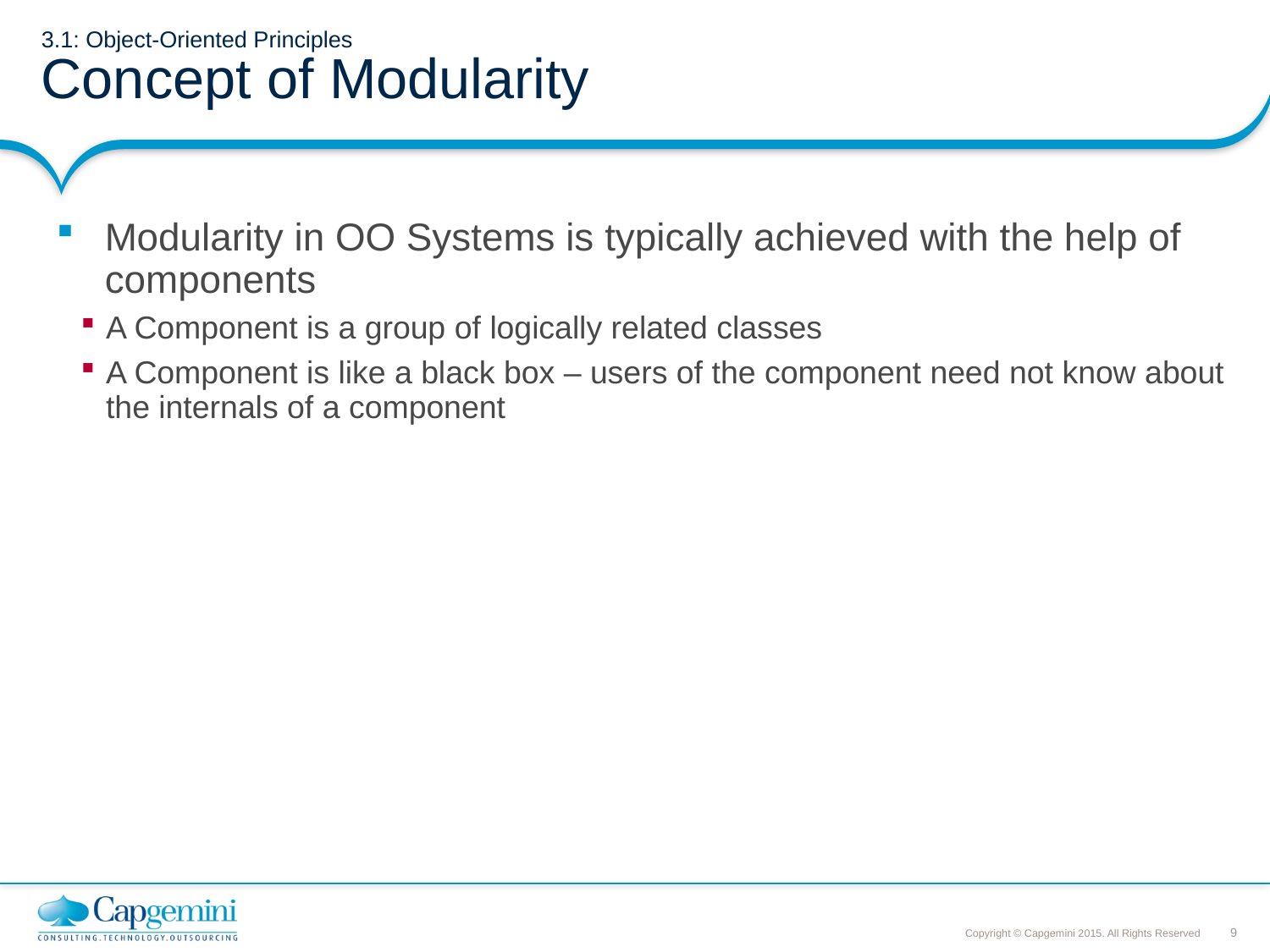

# 3.1: Object-Oriented Principles Concept of Modularity
Modularity in OO Systems is typically achieved with the help of components
A Component is a group of logically related classes
A Component is like a black box – users of the component need not know about the internals of a component